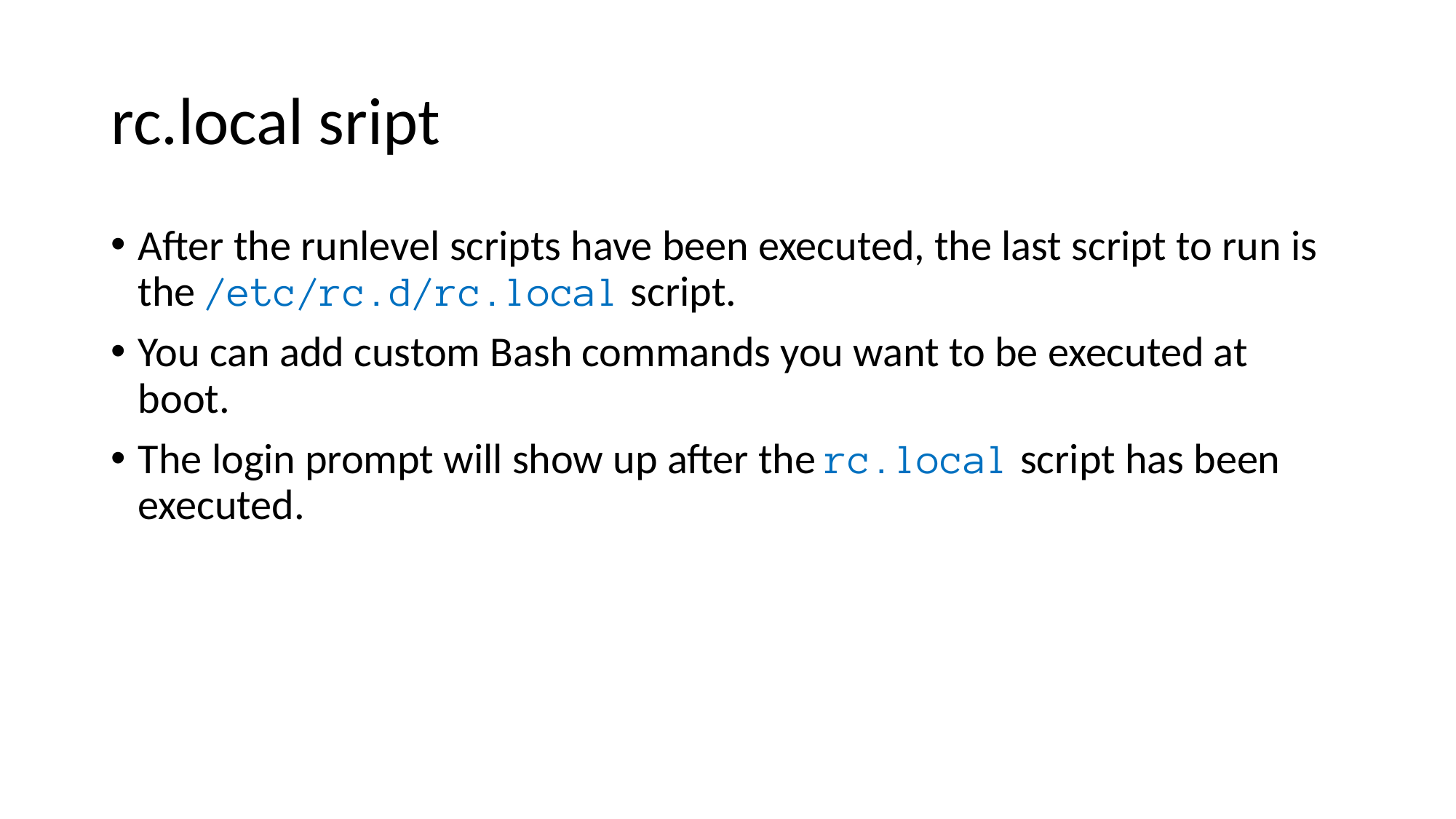

# rc.local sript
After the runlevel scripts have been executed, the last script to run is the /etc/rc.d/rc.local script.
You can add custom Bash commands you want to be executed at boot.
The login prompt will show up after the rc.local script has been executed.